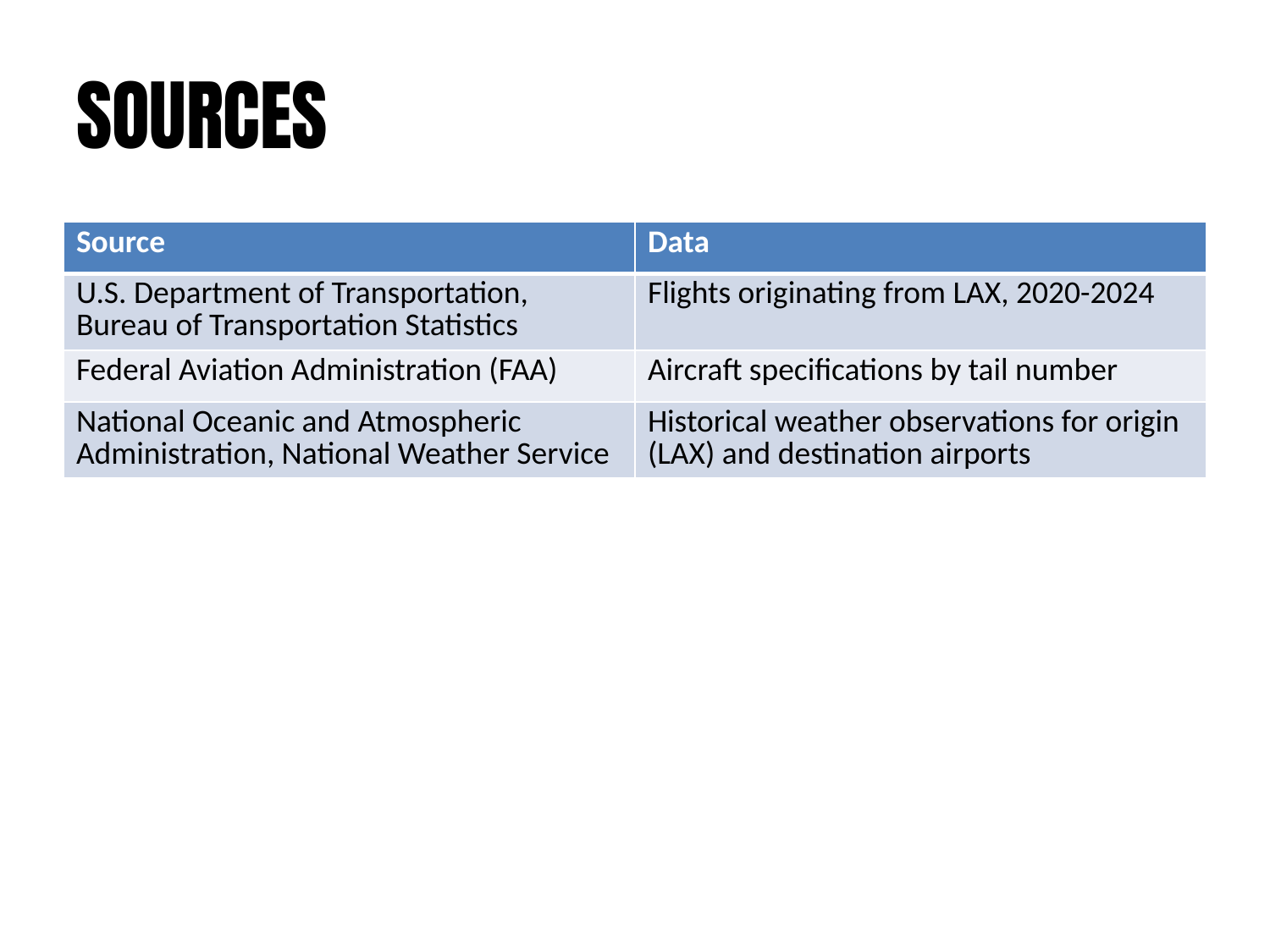

# Sources
| Source | Data |
| --- | --- |
| U.S. Department of Transportation, Bureau of Transportation Statistics | Flights originating from LAX, 2020-2024 |
| Federal Aviation Administration (FAA) | Aircraft specifications by tail number |
| National Oceanic and Atmospheric Administration, National Weather Service | Historical weather observations for origin (LAX) and destination airports |